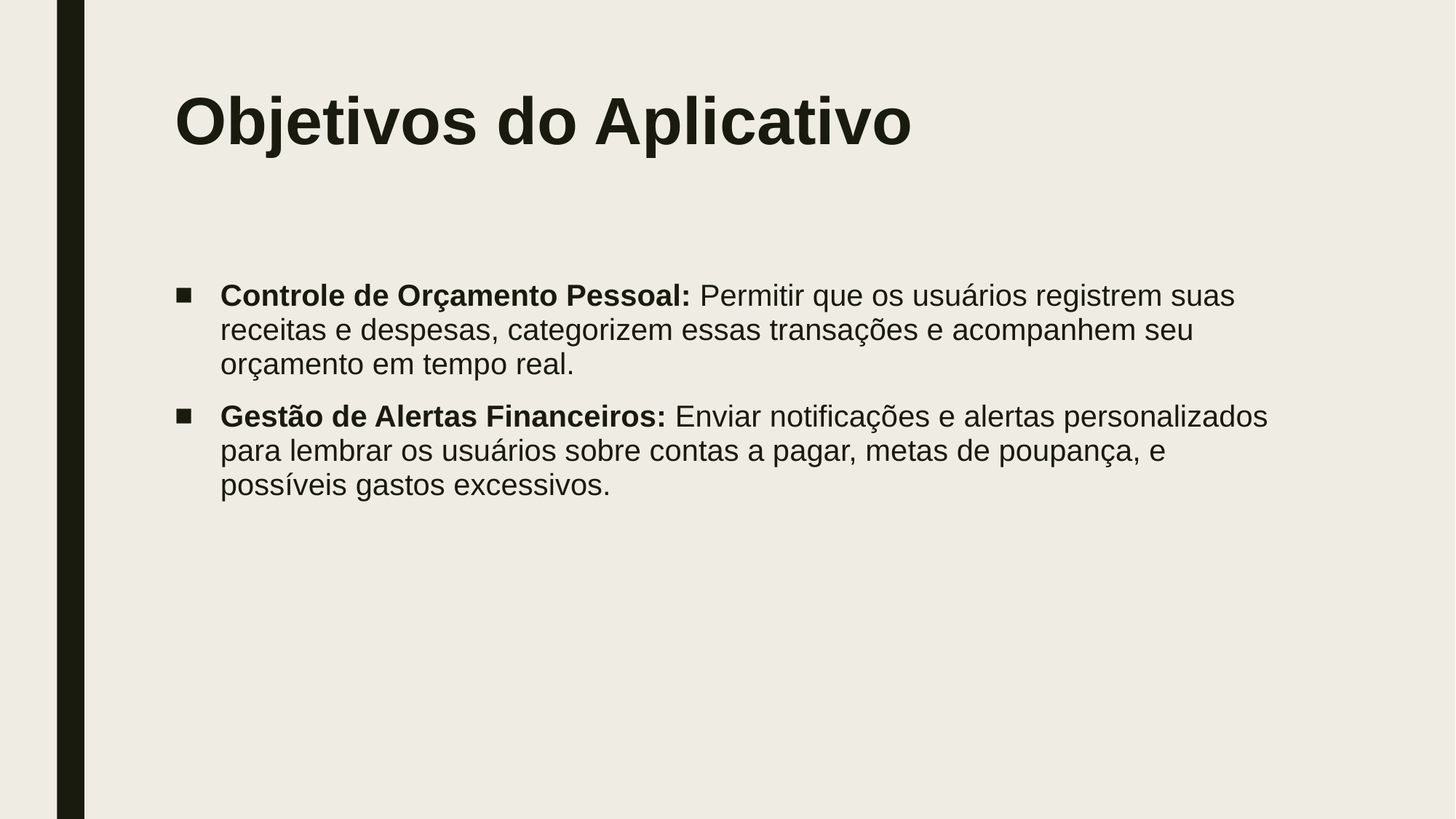

# Objetivos do Aplicativo
Controle de Orçamento Pessoal: Permitir que os usuários registrem suas receitas e despesas, categorizem essas transações e acompanhem seu orçamento em tempo real.
Gestão de Alertas Financeiros: Enviar notificações e alertas personalizados para lembrar os usuários sobre contas a pagar, metas de poupança, e possíveis gastos excessivos.